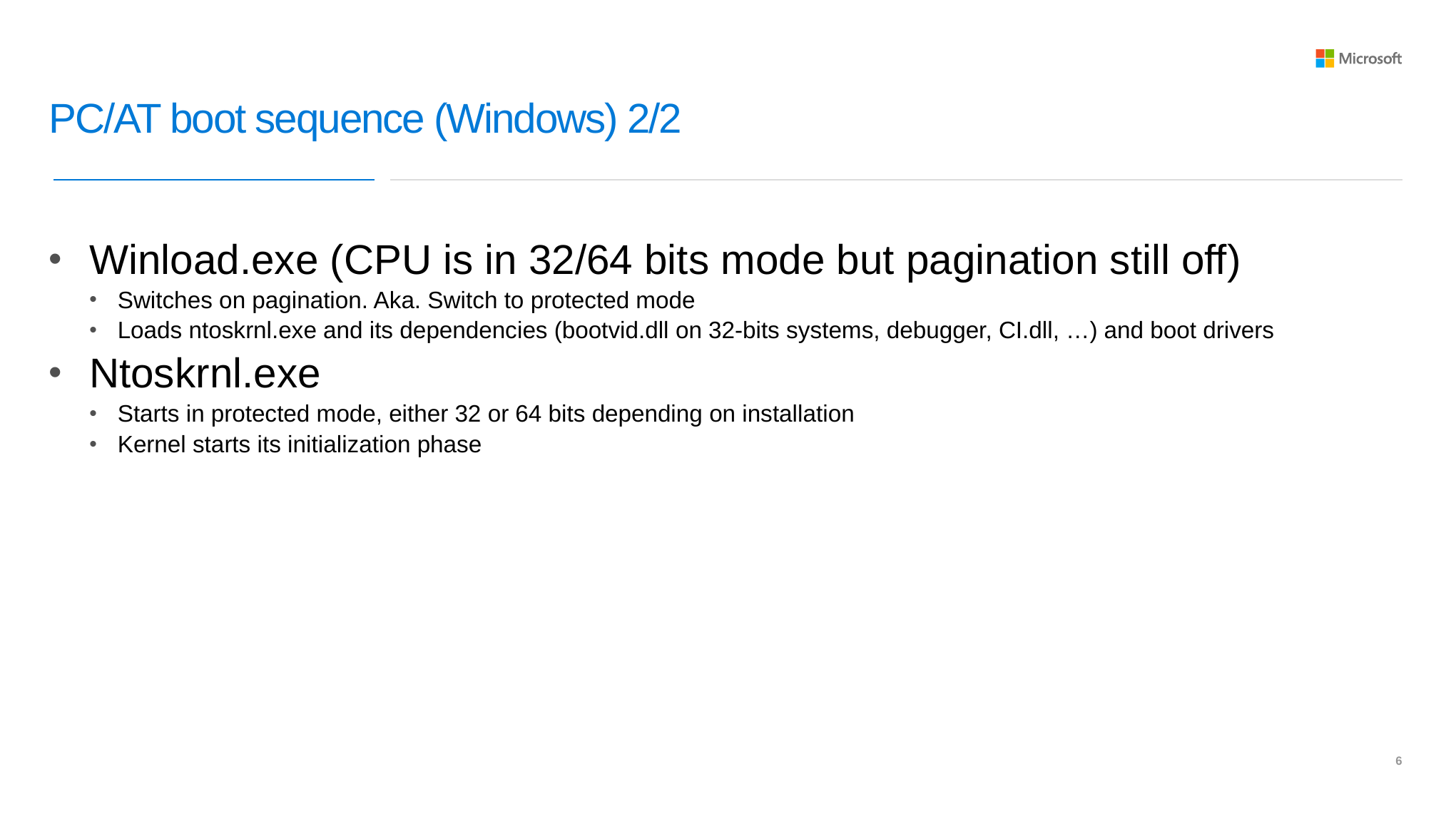

# PC/AT boot sequence (Windows) 2/2
Winload.exe (CPU is in 32/64 bits mode but pagination still off)
Switches on pagination. Aka. Switch to protected mode
Loads ntoskrnl.exe and its dependencies (bootvid.dll on 32-bits systems, debugger, CI.dll, …) and boot drivers
Ntoskrnl.exe
Starts in protected mode, either 32 or 64 bits depending on installation
Kernel starts its initialization phase
6